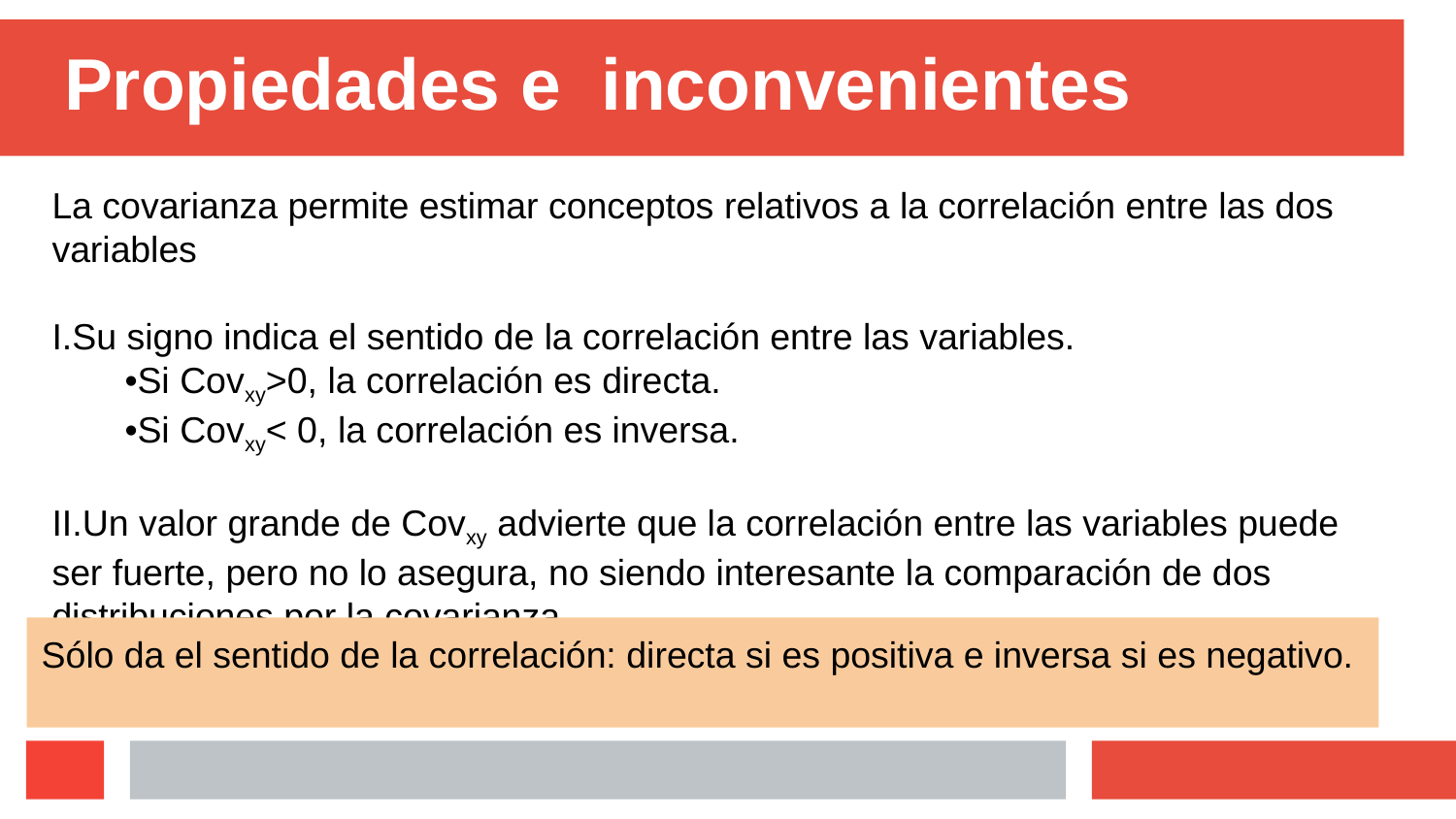

# Propiedades e  inconvenientes
La covarianza permite estimar conceptos relativos a la correlación entre las dos variables
I.Su signo indica el sentido de la correlación entre las variables.
•Si Covxy>0, la correlación es directa.
•Si Covxy< 0, la correlación es inversa.
II.Un valor grande de Covxy advierte que la correlación entre las variables puede ser fuerte, pero no lo asegura, no siendo interesante la comparación de dos distribuciones por la covarianza.

Sólo da el sentido de la correlación: directa si es positiva e inversa si es negativo.